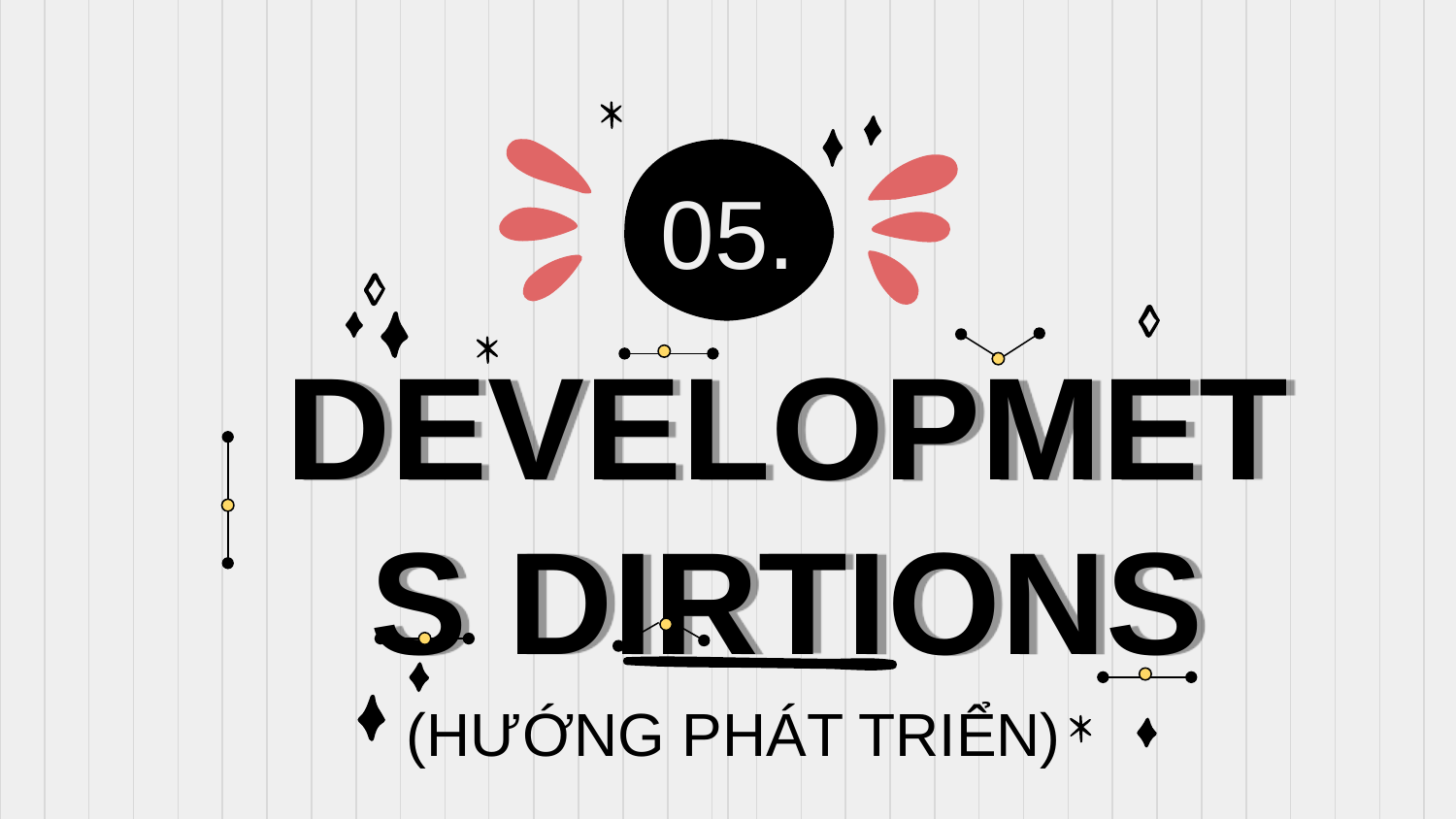

05.

# DEVELOPMETS DIRTIONS

(HƯỚNG PHÁT TRIỂN)